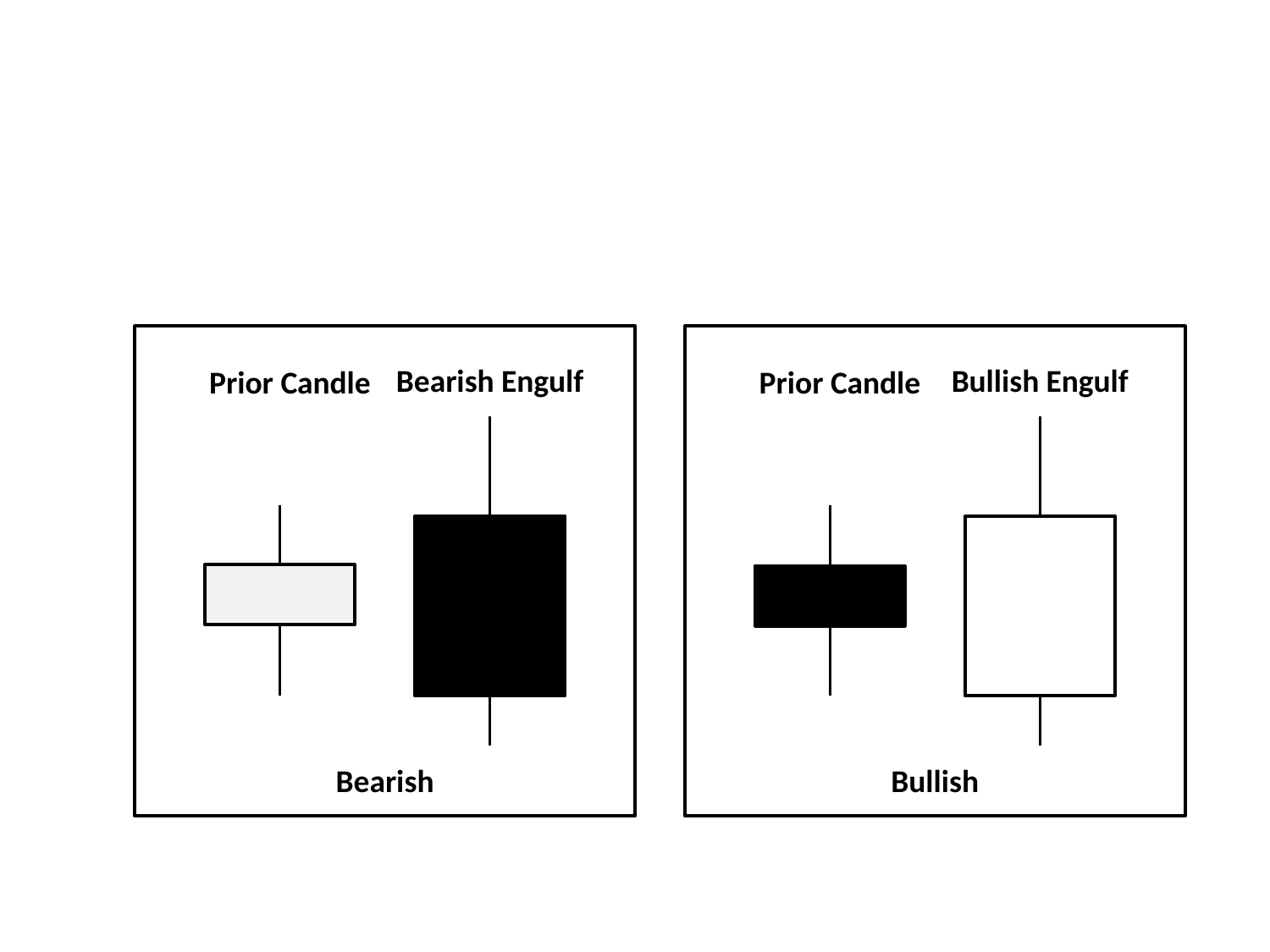

Bearish Engulf
Bullish Engulf
Prior Candle
Prior Candle

Bearish
Bullish